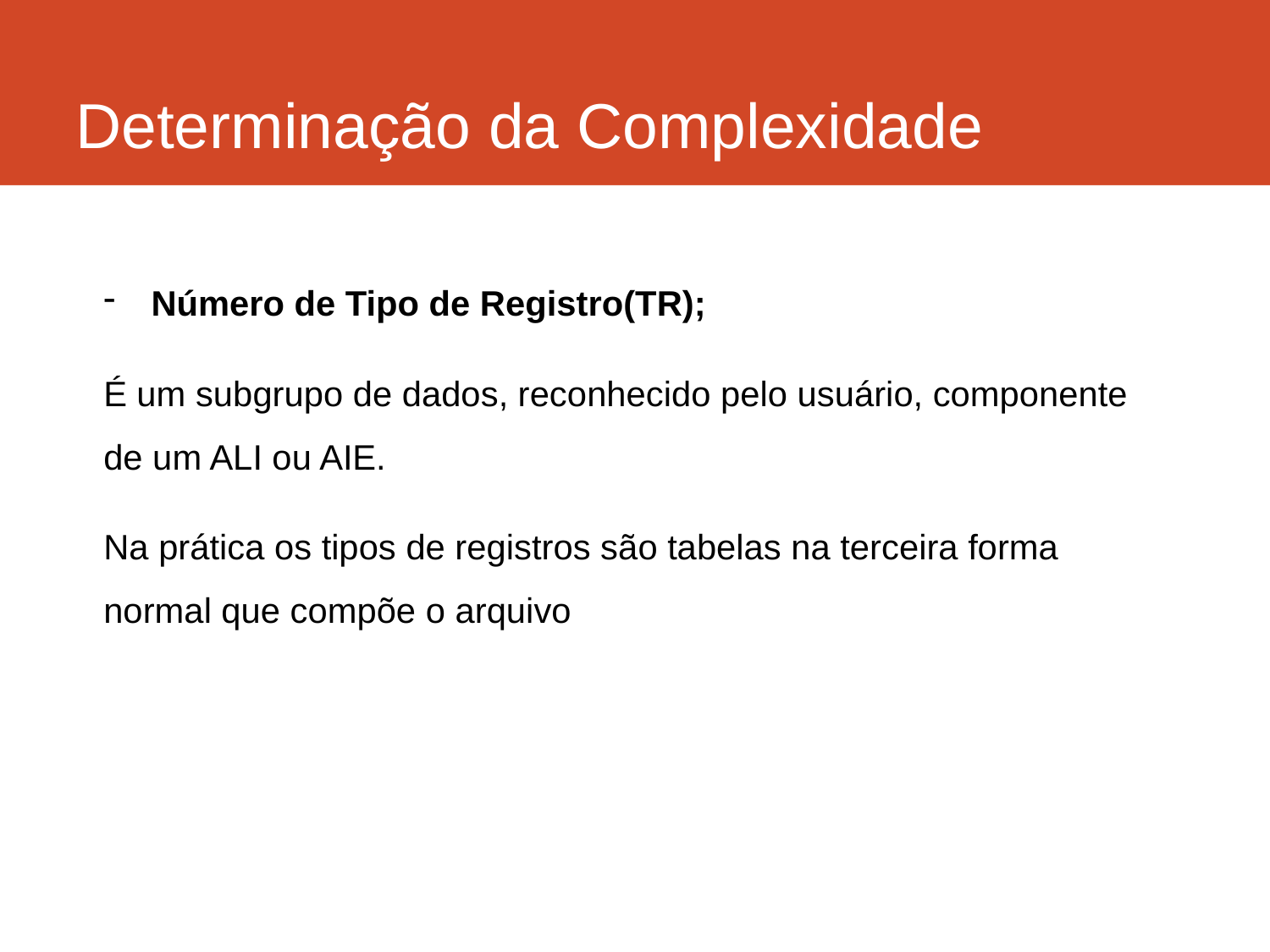

# Determinação da Complexidade
Número de Tipo de Registro(TR);
É um subgrupo de dados, reconhecido pelo usuário, componente de um ALI ou AIE.
Na prática os tipos de registros são tabelas na terceira forma normal que compõe o arquivo